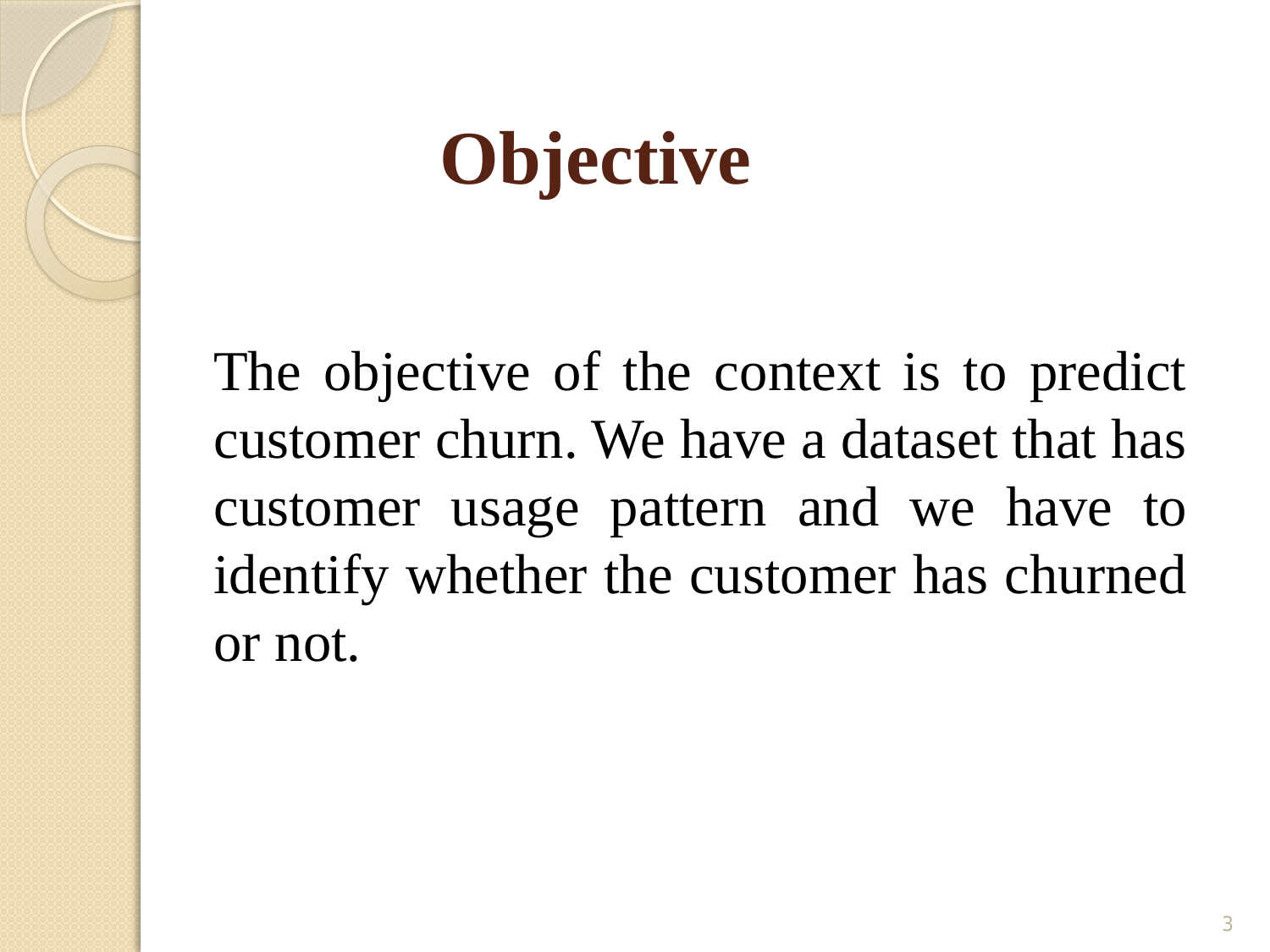

# Objective
The objective of the context is to predict customer churn. We have a dataset that has customer usage pattern and we have to identify whether the customer has churned or not.
3